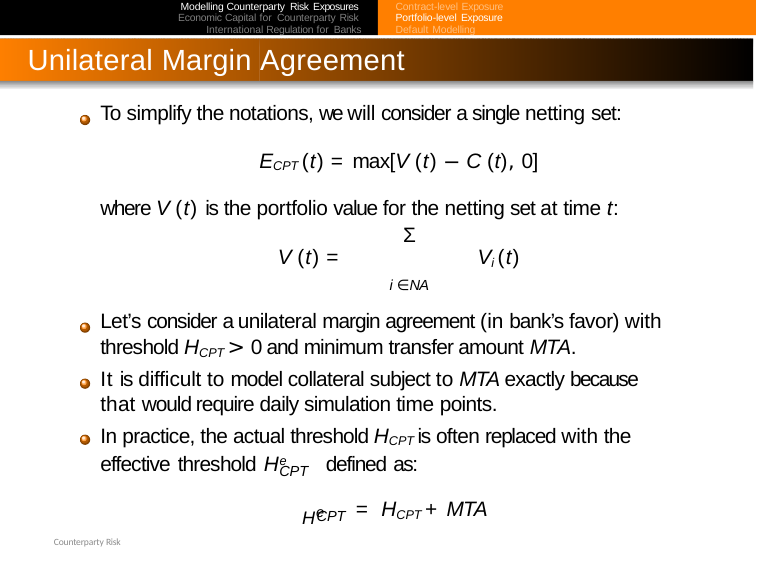

Modelling Counterparty Risk Exposures  Economic Capital for Counterparty Risk  International Regulation for Banks
Contract-level Exposure  Portfolio-level Exposure  Default Modelling
Unilateral Margin Agreement

To simplify the notations, we will consider a single netting set:

ECPT (t) = max[V (t) − C (t), 0]

where V (t) is the portfolio value for the netting set at time t:
Σ
V (t) =	Vi (t)
i ∈NA

Let’s consider a unilateral margin agreement (in bank’s favor) with  threshold HCPT > 0 and minimum transfer amount MTA.
It is difficult to model collateral subject to MTA exactly because  that would require daily simulation time points.
In practice, the actual threshold HCPT is often replaced with the

effective threshold He	defined as:
CPT
He
= HCPT + MTA
CPT
Counterparty Risk